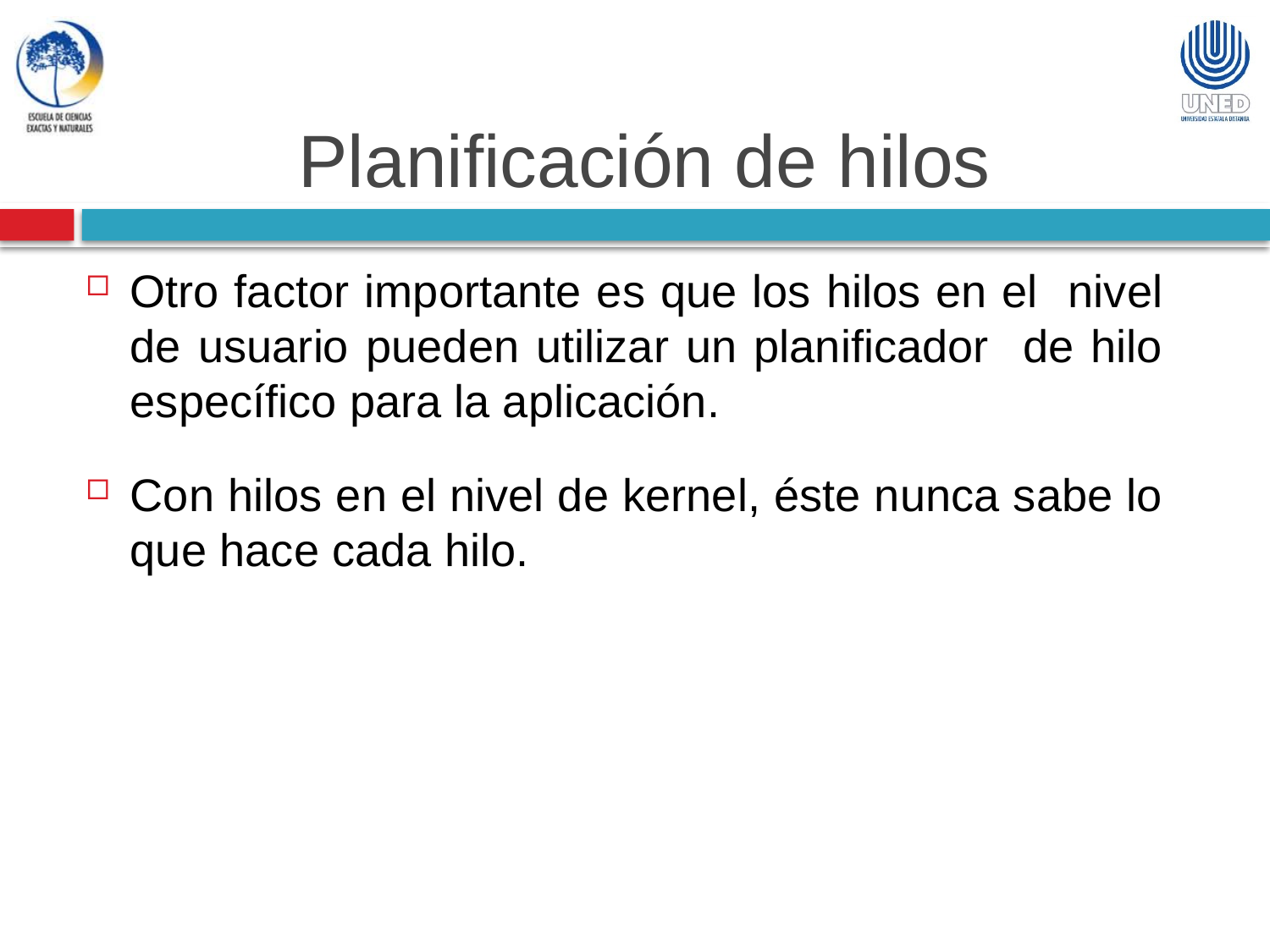

Planificación de hilos
Otro factor importante es que los hilos en el  nivel de usuario pueden utilizar un planificador  de hilo específico para la aplicación.

Con hilos en el nivel de kernel, éste nunca sabe lo que hace cada hilo.